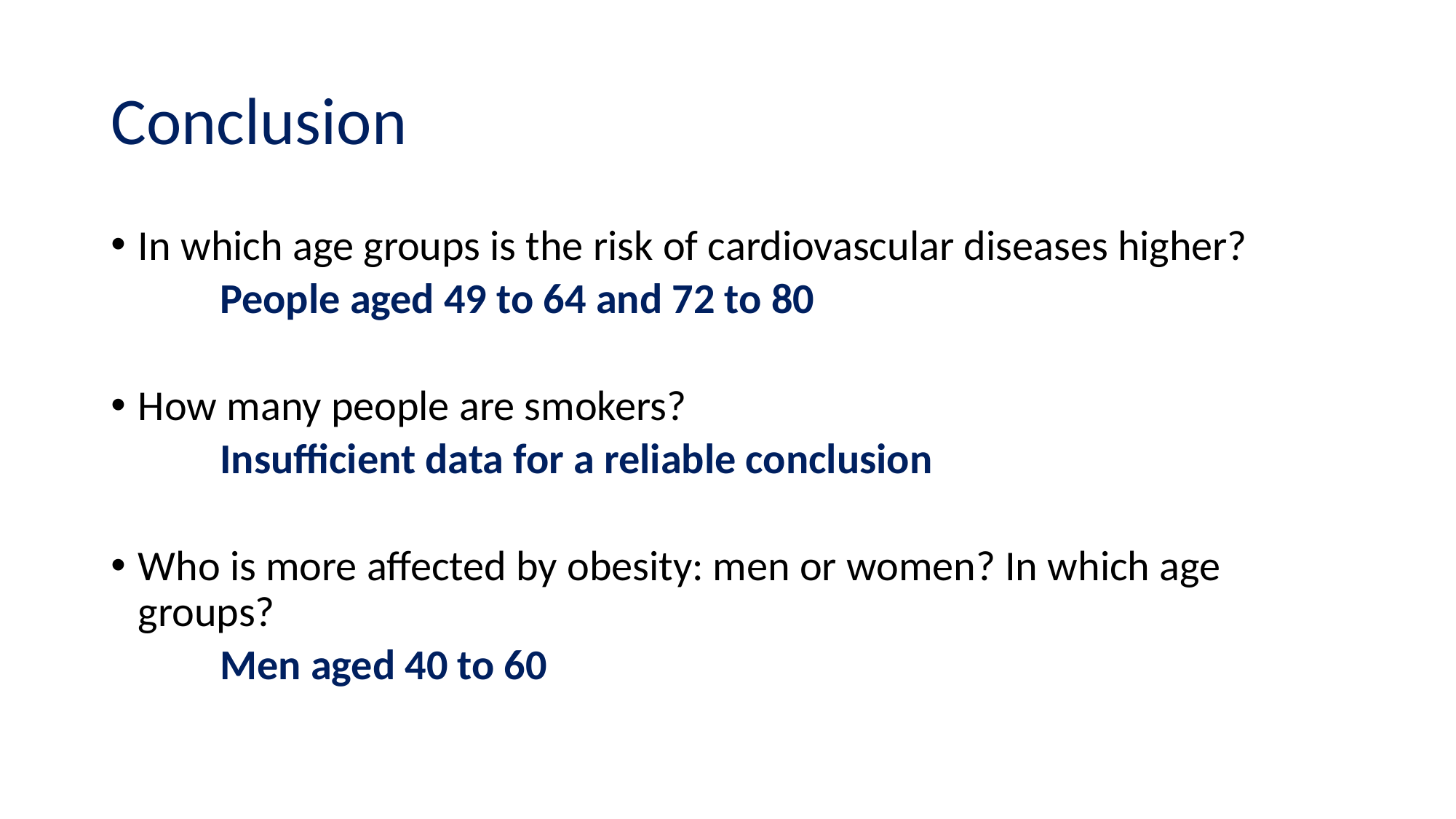

# Conclusion
In which age groups is the risk of cardiovascular diseases higher?
People aged 49 to 64 and 72 to 80
How many people are smokers?
Insufficient data for a reliable conclusion
Who is more affected by obesity: men or women? In which age groups?
Men aged 40 to 60